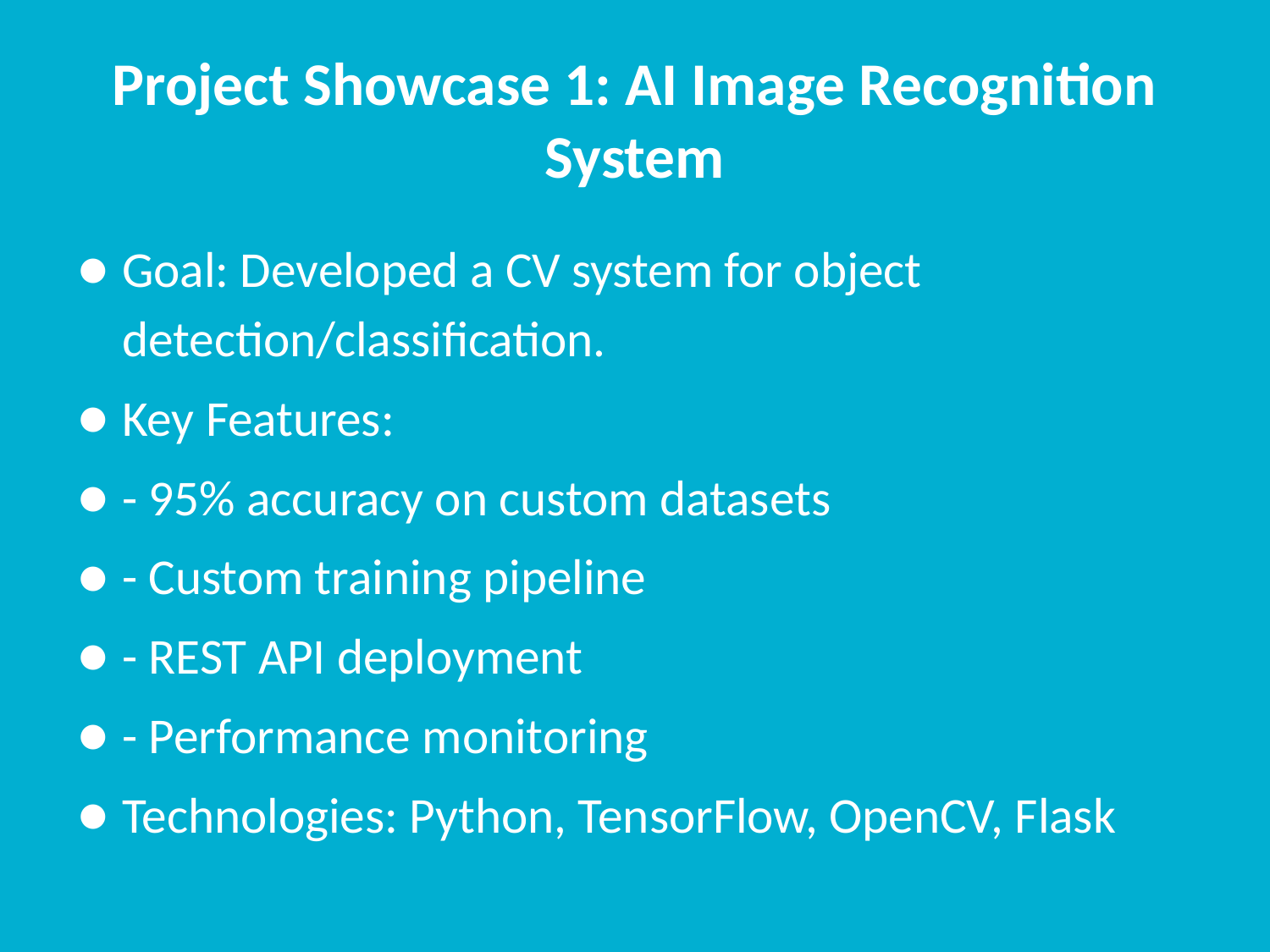

# Project Showcase 1: AI Image Recognition System
Goal: Developed a CV system for object detection/classification.
Key Features:
- 95% accuracy on custom datasets
- Custom training pipeline
- REST API deployment
- Performance monitoring
Technologies: Python, TensorFlow, OpenCV, Flask